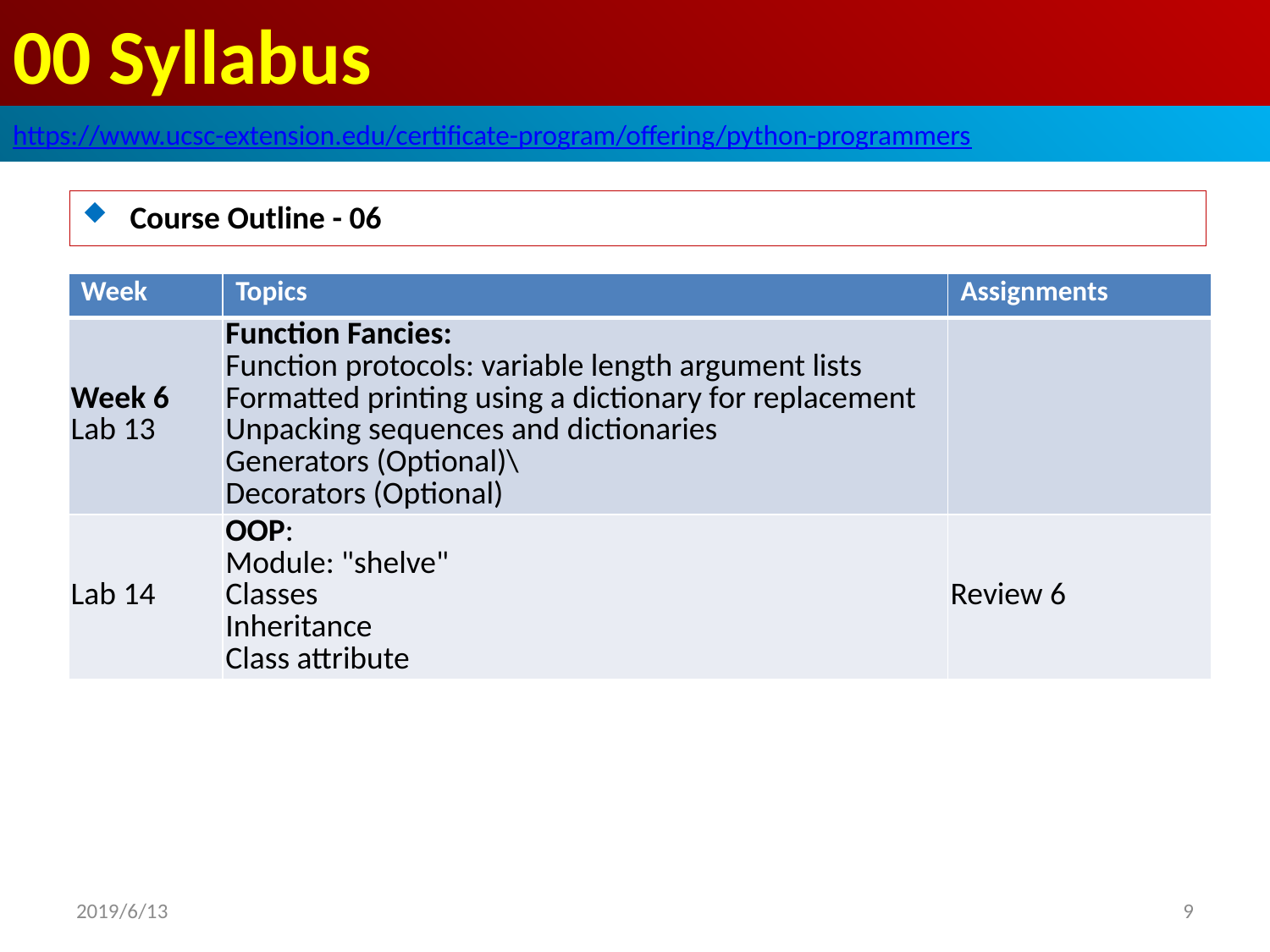

# 00 Syllabus
https://www.ucsc-extension.edu/certificate-program/offering/python-programmers
Course Outline - 06
| Week | Topics | Assignments |
| --- | --- | --- |
| Week 6 Lab 13 | Function Fancies: Function protocols: variable length argument lists Formatted printing using a dictionary for replacement Unpacking sequences and dictionaries Generators (Optional)\ Decorators (Optional) |  |
| Lab 14 | OOP: Module: "shelve" Classes Inheritance Class attribute | Review 6 |
2019/6/13
9